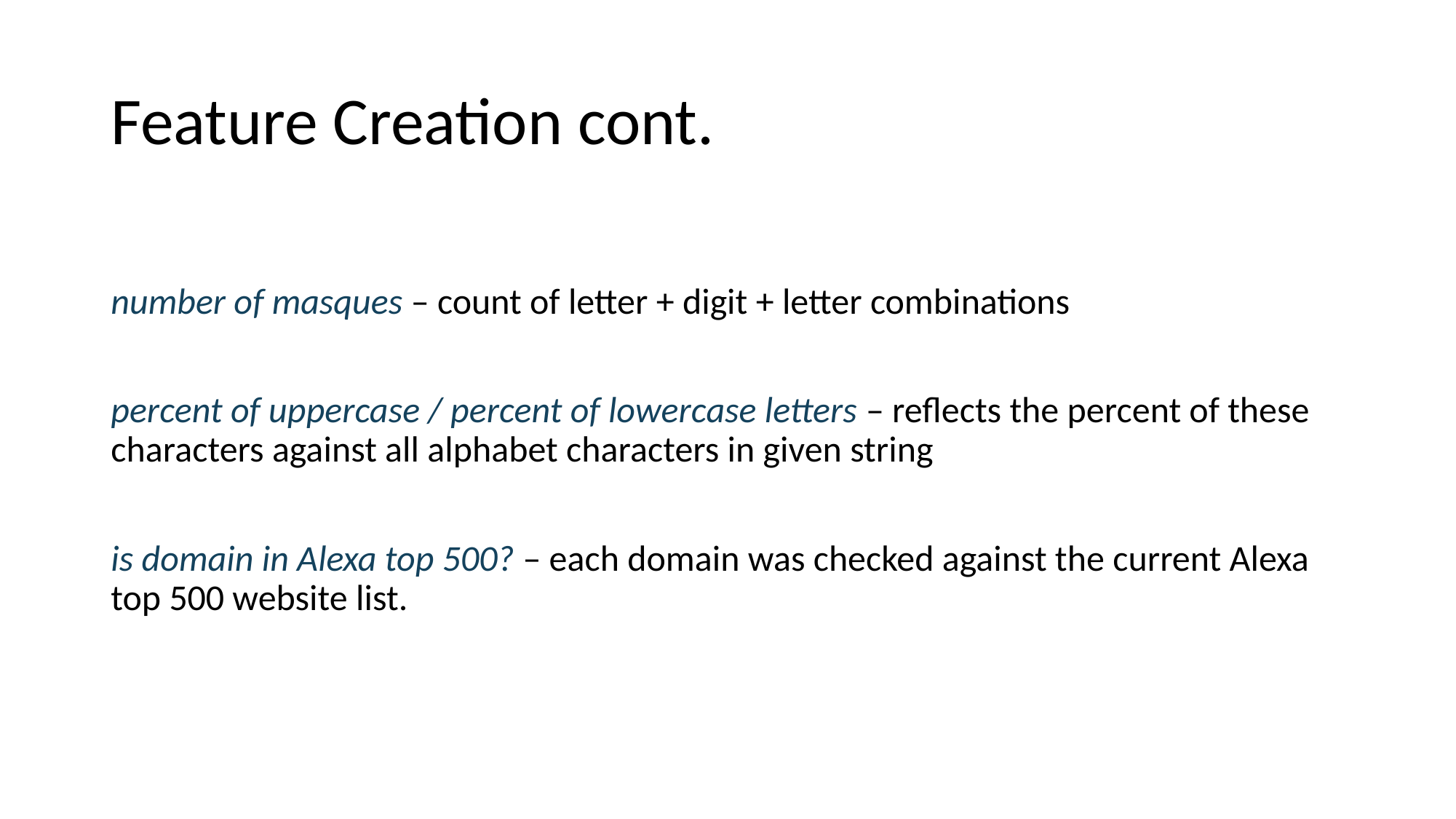

# Feature Creation cont.

number of masques – count of letter + digit + letter combinations

percent of uppercase / percent of lowercase letters – reflects the percent of these characters against all alphabet characters in given string

is domain in Alexa top 500? – each domain was checked against the current Alexa top 500 website list.